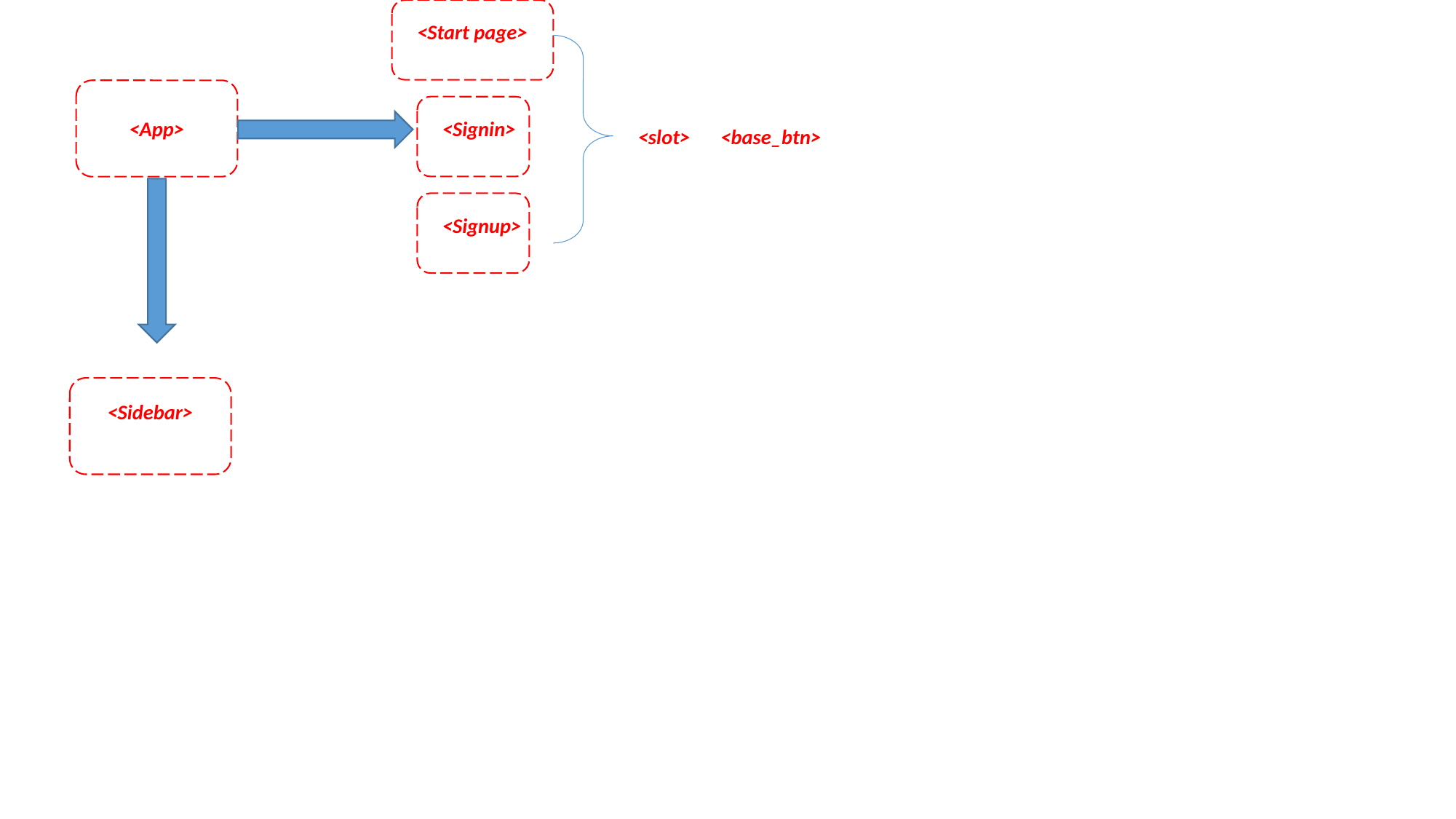

<Start page>

<Signin>
<App>

<base_btn>
<slot>

<Signup>

<Sidebar>